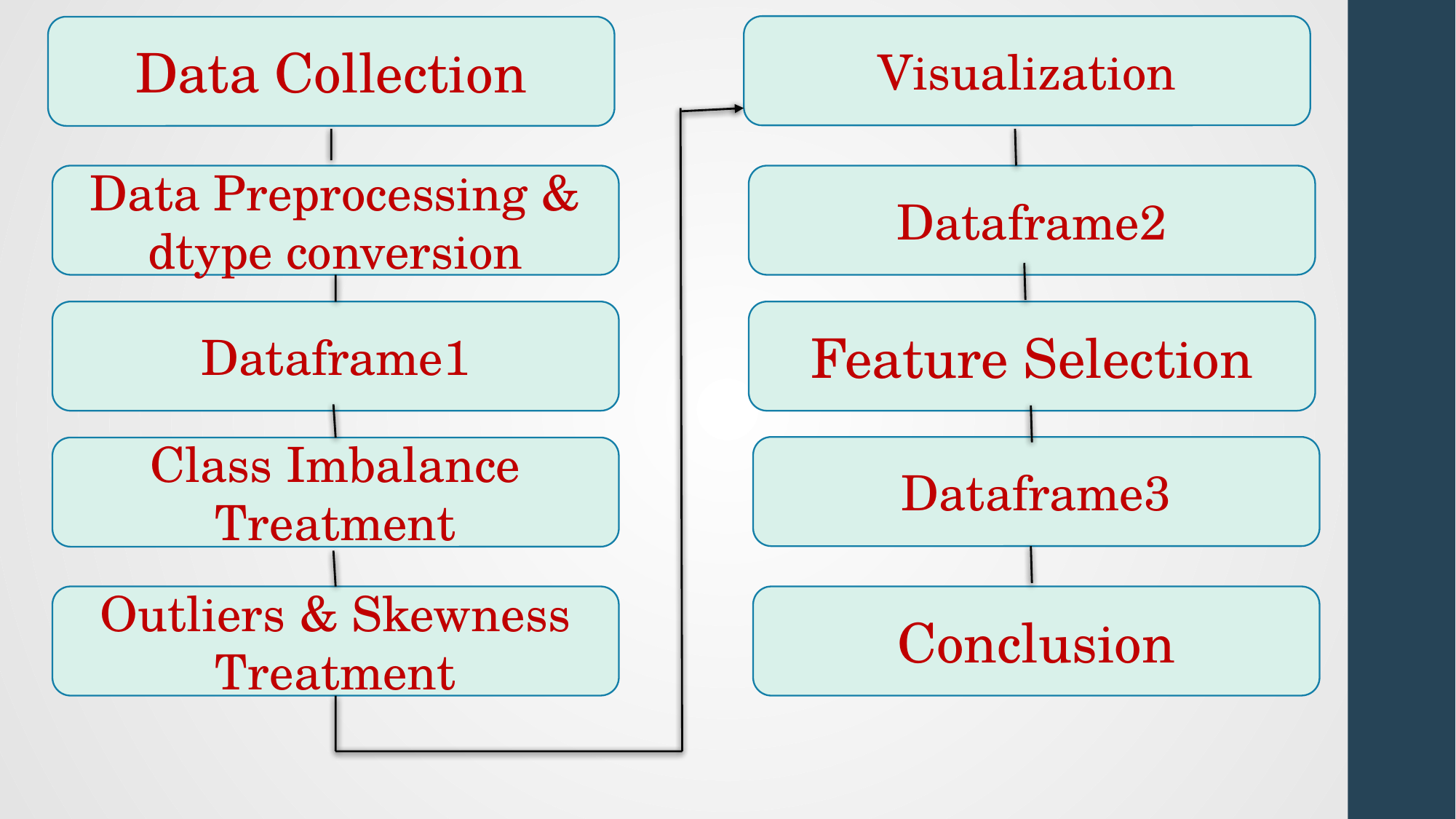

Visualization
Data Collection
Data Preprocessing & dtype conversion
Dataframe2
Dataframe1
Feature Selection
Dataframe3
Class Imbalance Treatment
Outliers & Skewness Treatment
Conclusion